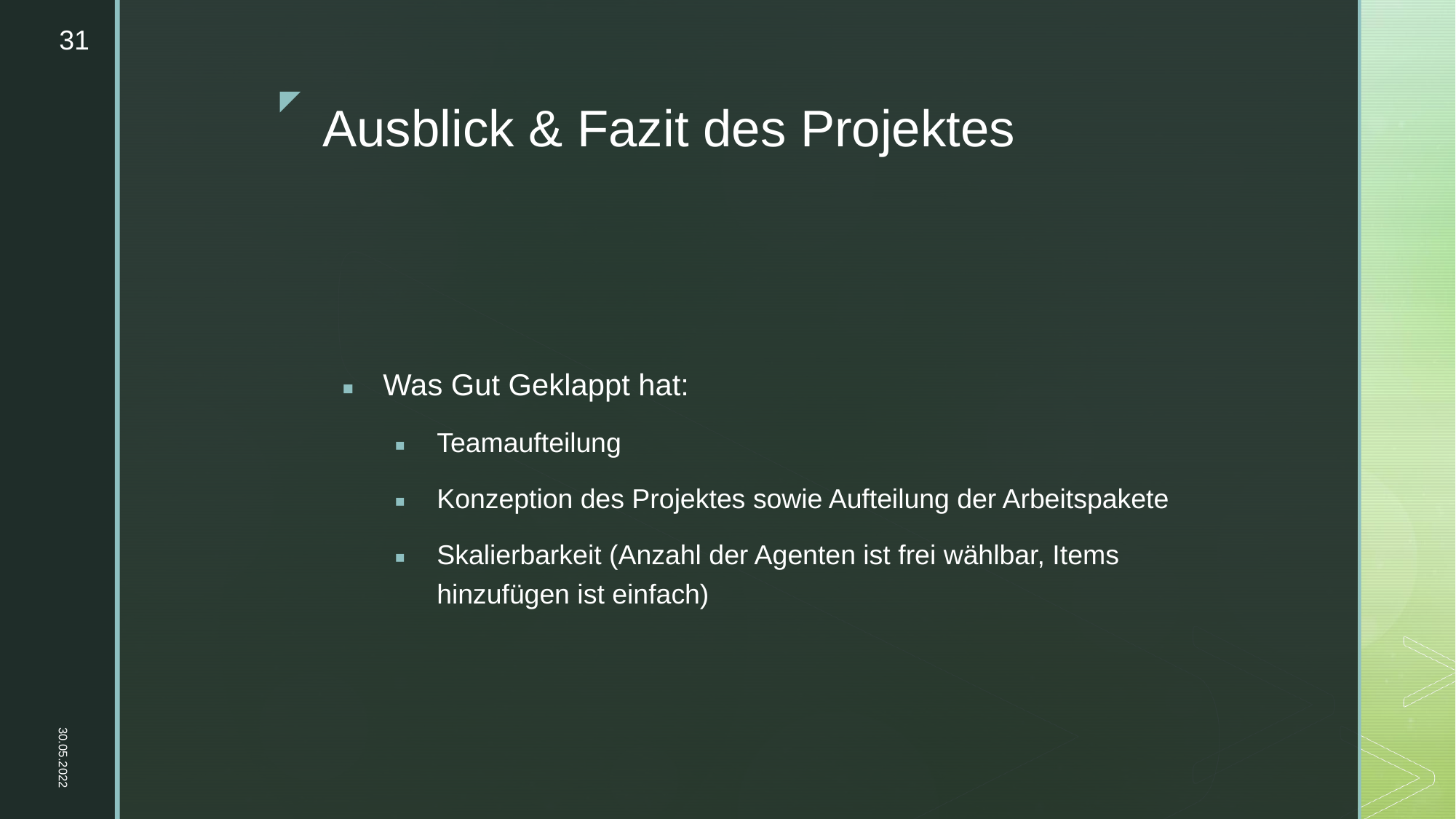

31
# Ausblick & Fazit des Projektes
Was Gut Geklappt hat:
Teamaufteilung
Konzeption des Projektes sowie Aufteilung der Arbeitspakete
Skalierbarkeit (Anzahl der Agenten ist frei wählbar, Items hinzufügen ist einfach)
30.05.2022